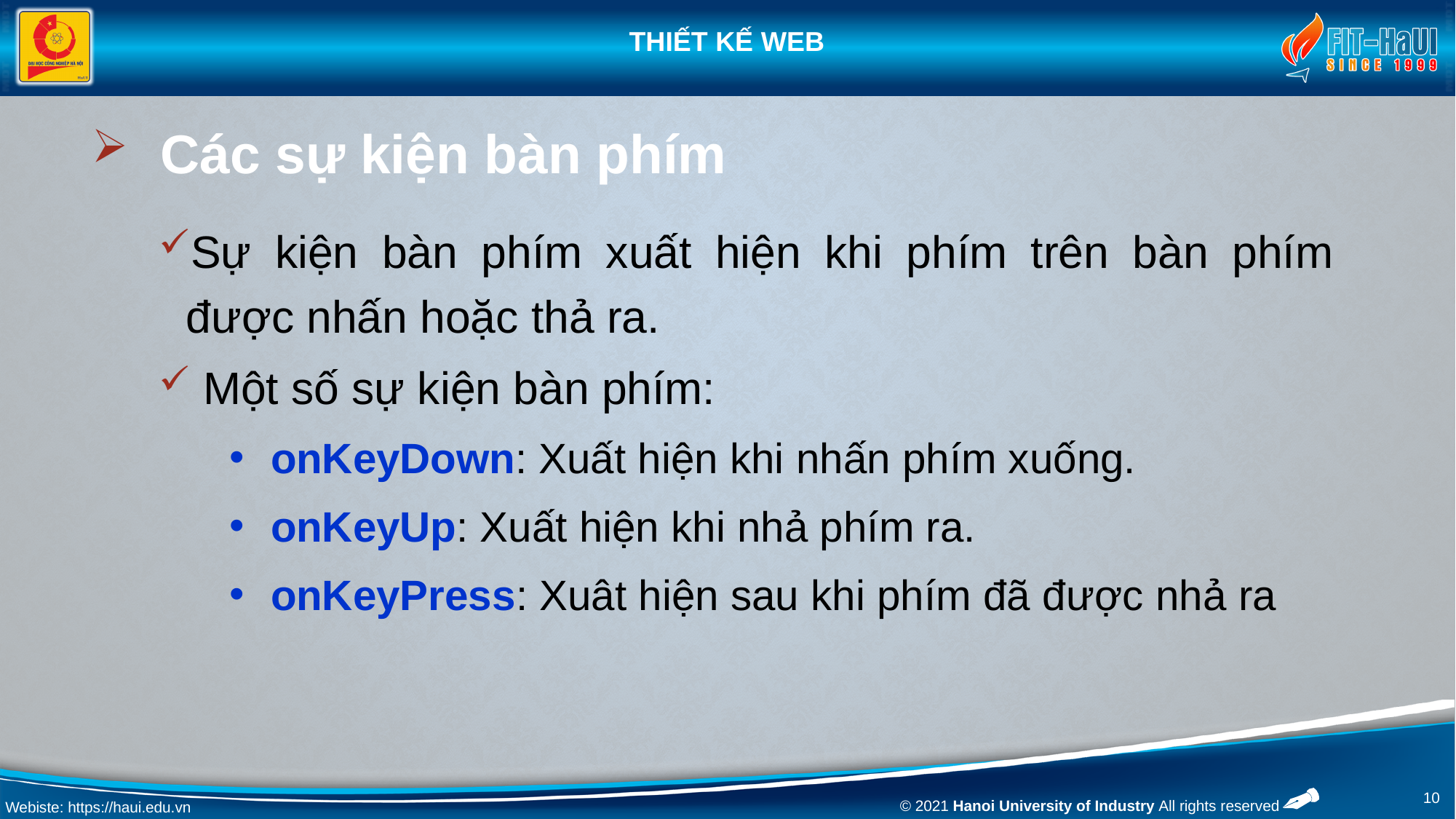

# Các sự kiện bàn phím
Sự kiện bàn phím xuất hiện khi phím trên bàn phím được nhấn hoặc thả ra.
 Một số sự kiện bàn phím:
onKeyDown: Xuất hiện khi nhấn phím xuống.
onKeyUp: Xuất hiện khi nhả phím ra.
onKeyPress: Xuât hiện sau khi phím đã được nhả ra